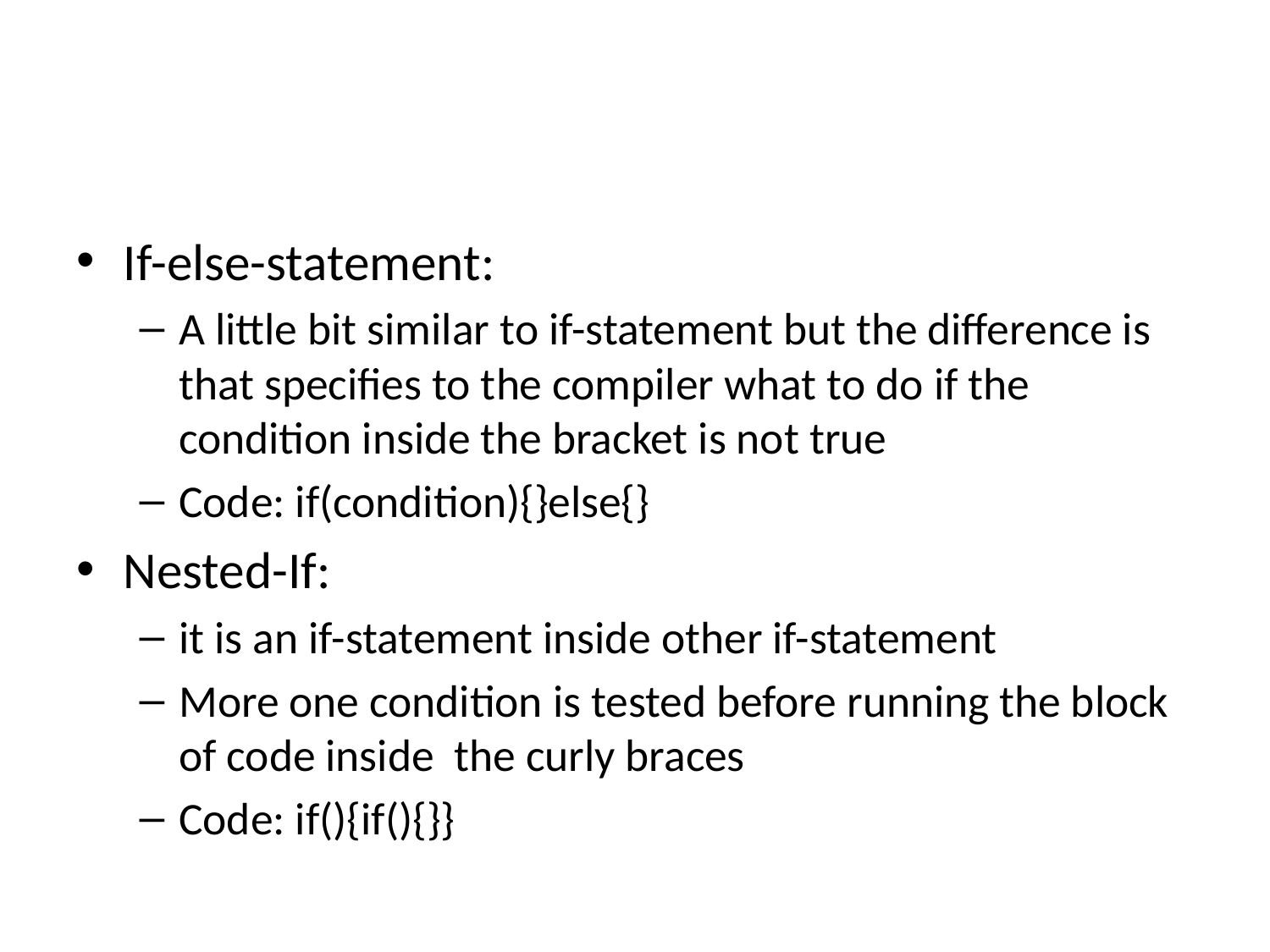

#
If-else-statement:
A little bit similar to if-statement but the difference is that specifies to the compiler what to do if the condition inside the bracket is not true
Code: if(condition){}else{}
Nested-If:
it is an if-statement inside other if-statement
More one condition is tested before running the block of code inside  the curly braces
Code: if(){if(){}}